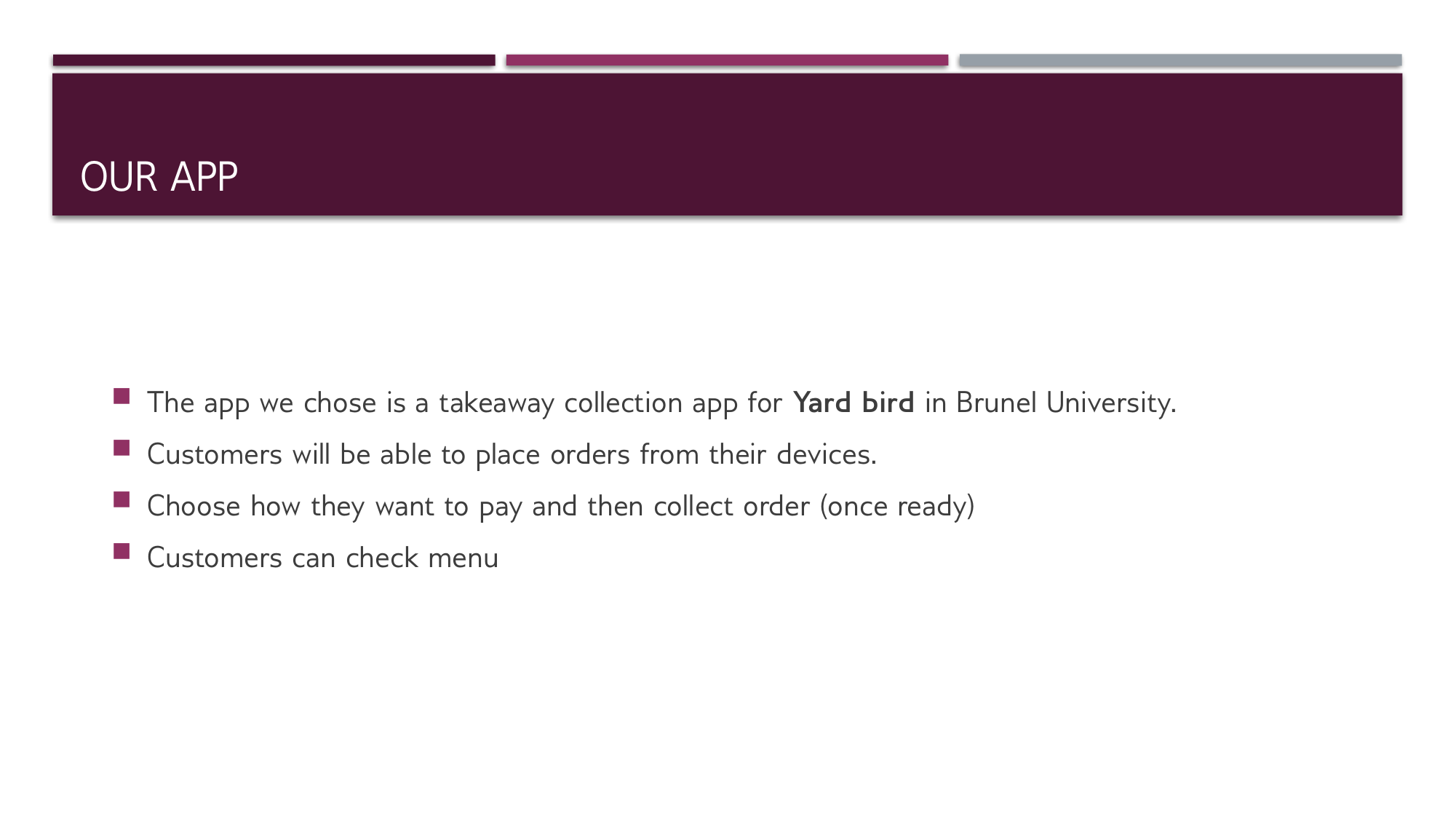

# Our app
The app we chose is a takeaway collection app for Yard bird in Brunel University.
Customers will be able to place orders from their devices.
Choose how they want to pay and then collect order (once ready)
Customers can check menu